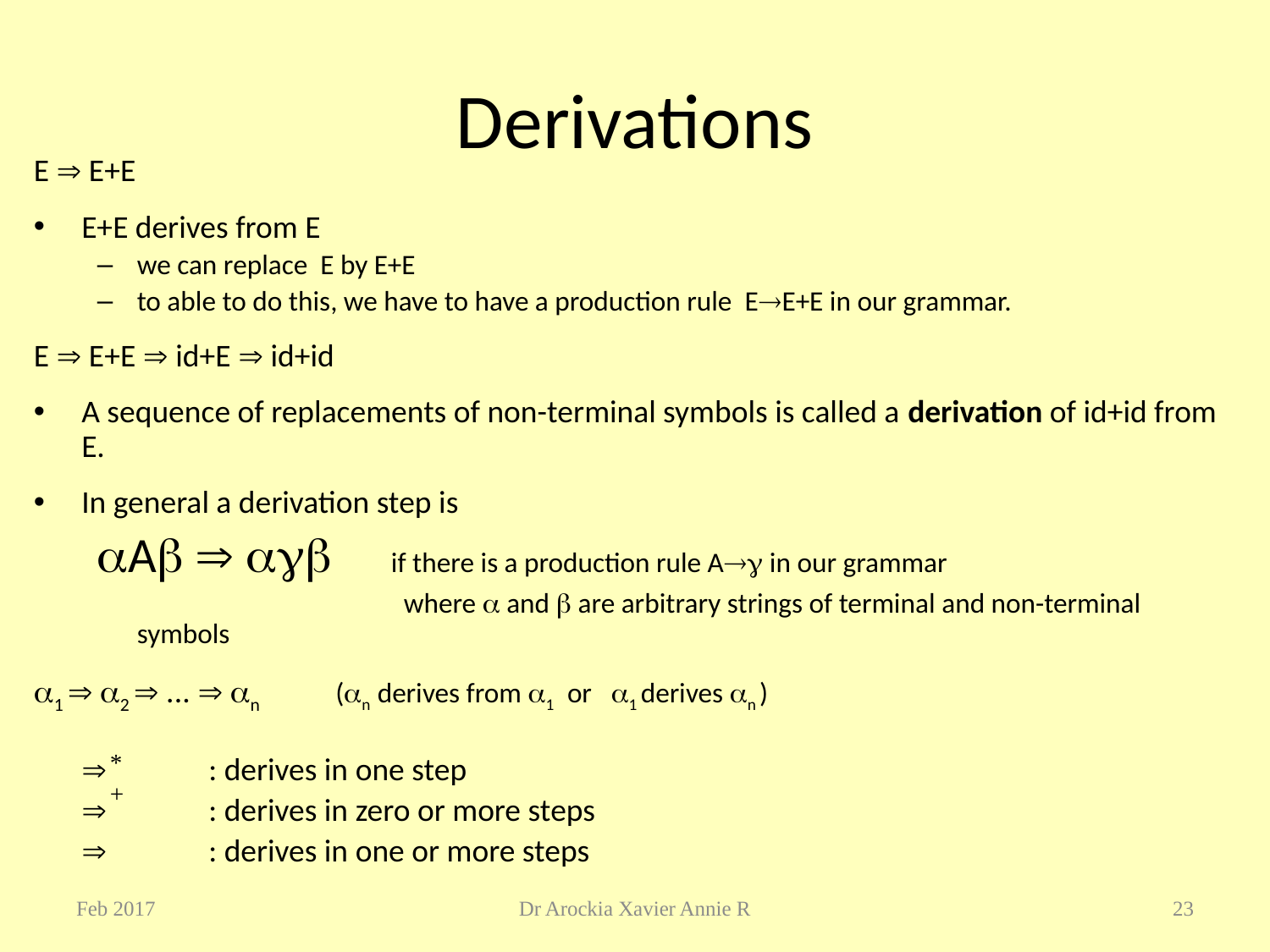

# Derivations
E ⇒ E+E

E+E derives from E
we can replace  E by E+E
to able to do this, we have to have a production rule  E→E+E in our grammar.

E ⇒ E+E ⇒ id+E ⇒ id+id

A sequence of replacements of non-terminal symbols is called a derivation of id+id from E.

In general a derivation step is
αAβ ⇒ αγβ 	if there is a production rule A→γ in our grammar
		                      where α and β are arbitrary strings of terminal and non-terminal symbols

α1 ⇒ α2 ⇒ ... ⇒ αn 	(αn  derives from α1   or   α1 derives αn )

	⇒ 	: derives in one step
	⇒	: derives in zero or more steps
	⇒	: derives in one or more steps

*
+
Feb 2017
Dr Arockia Xavier Annie R
23